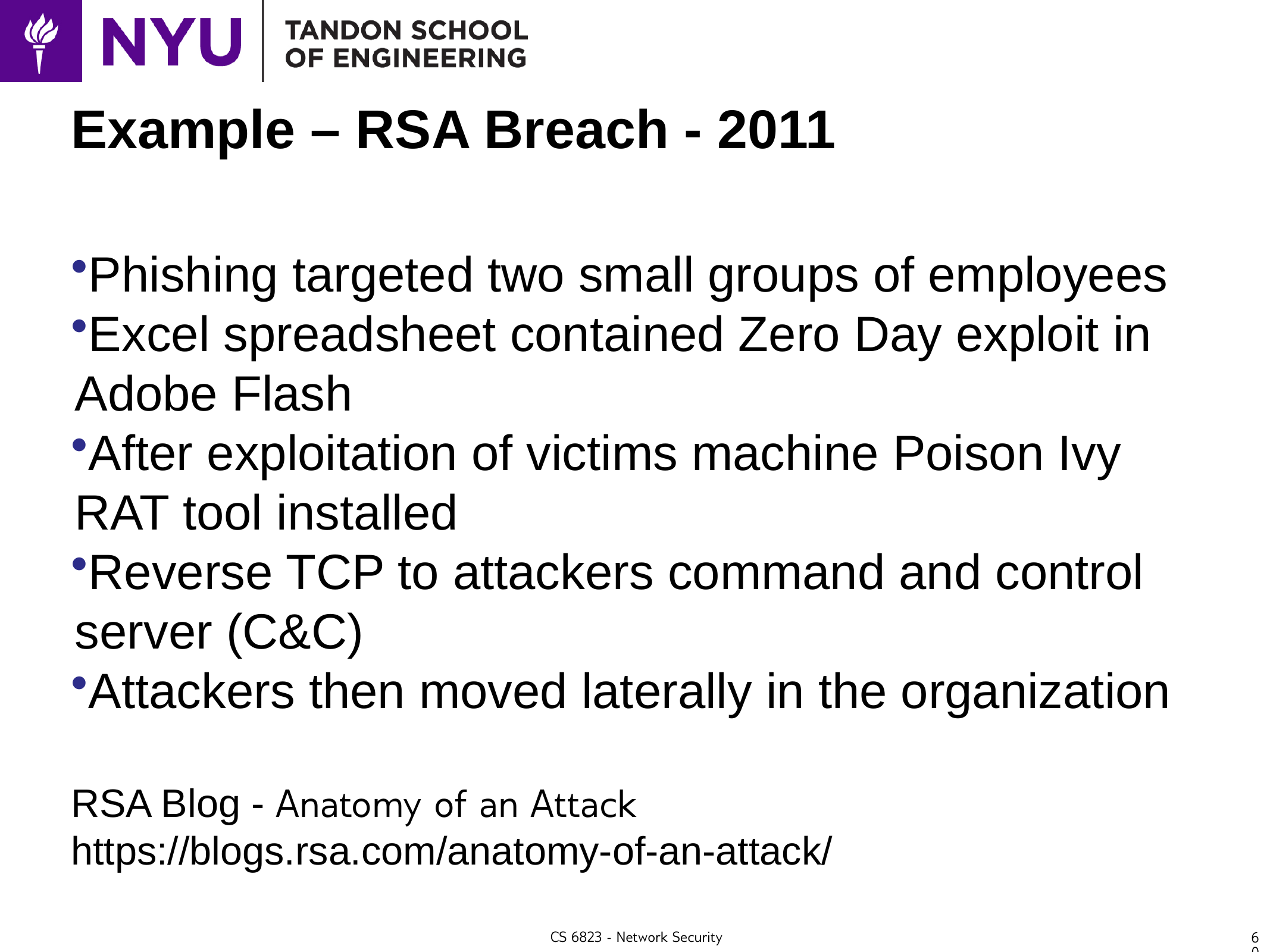

# Example – RSA Breach - 2011
Phishing targeted two small groups of employees
Excel spreadsheet contained Zero Day exploit in Adobe Flash
After exploitation of victims machine Poison Ivy RAT tool installed
Reverse TCP to attackers command and control server (C&C)
Attackers then moved laterally in the organization

RSA Blog - Anatomy of an Attack
https://blogs.rsa.com/anatomy-of-an-attack/

60